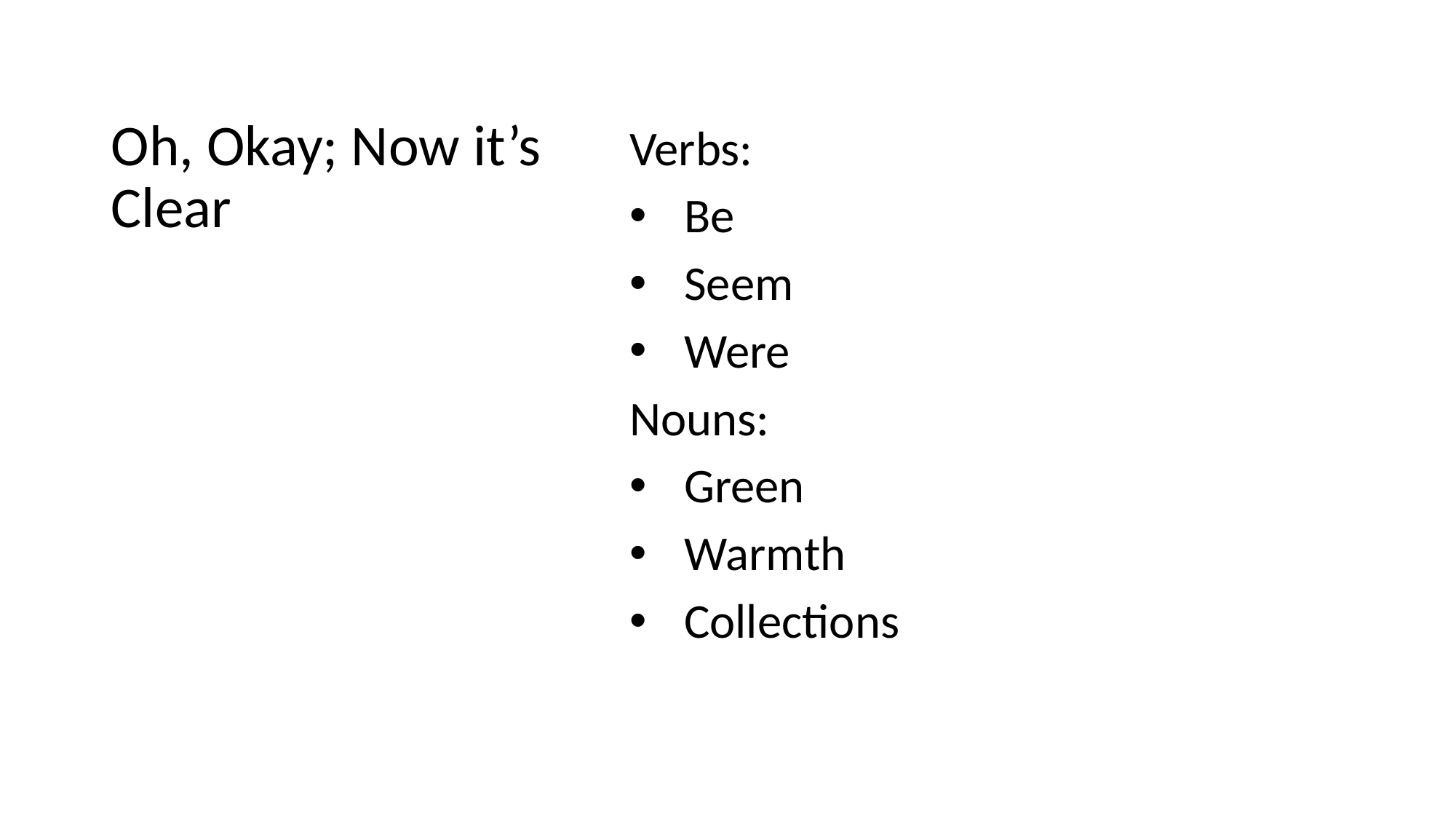

# Oh, Okay; Now it’s Clear
Verbs:
Be
Seem
Were
Nouns:
Green
Warmth
Collections